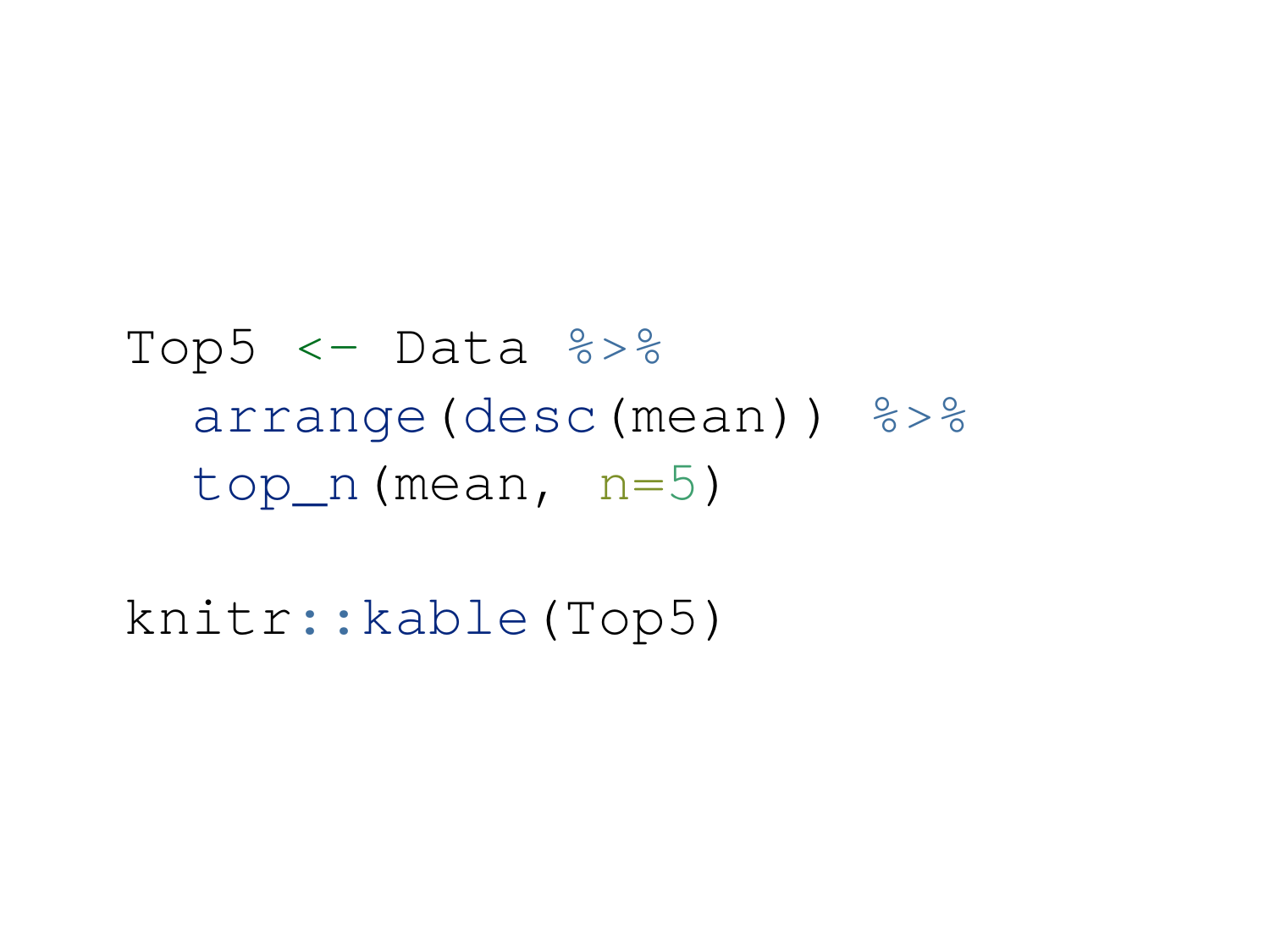

Top5 <- Data %>%
  arrange(desc(mean)) %>%
  top_n(mean, n=5)
knitr::kable(Top5)